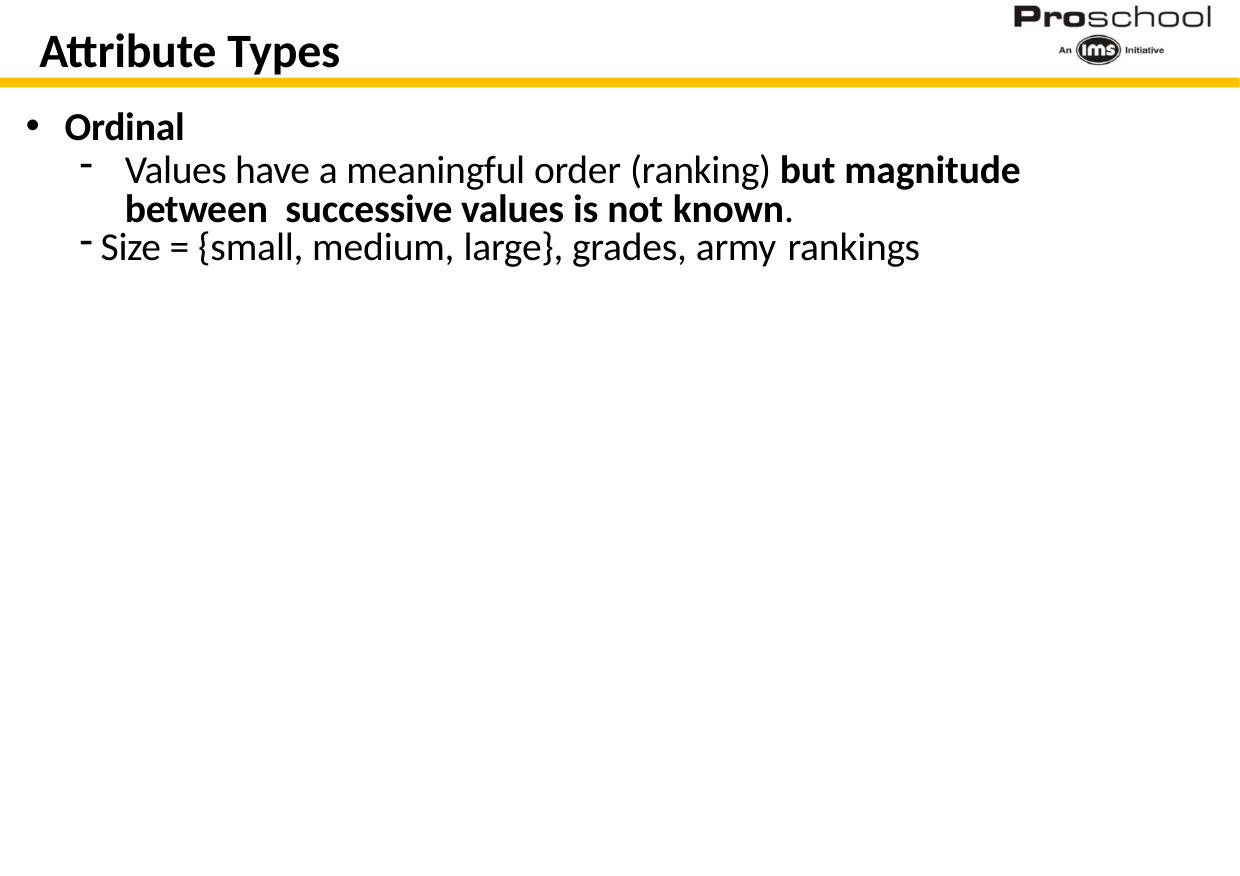

# Attribute Types
Ordinal
Values have a meaningful order (ranking) but magnitude between  successive values is not known.
Size = {small, medium, large}, grades, army rankings